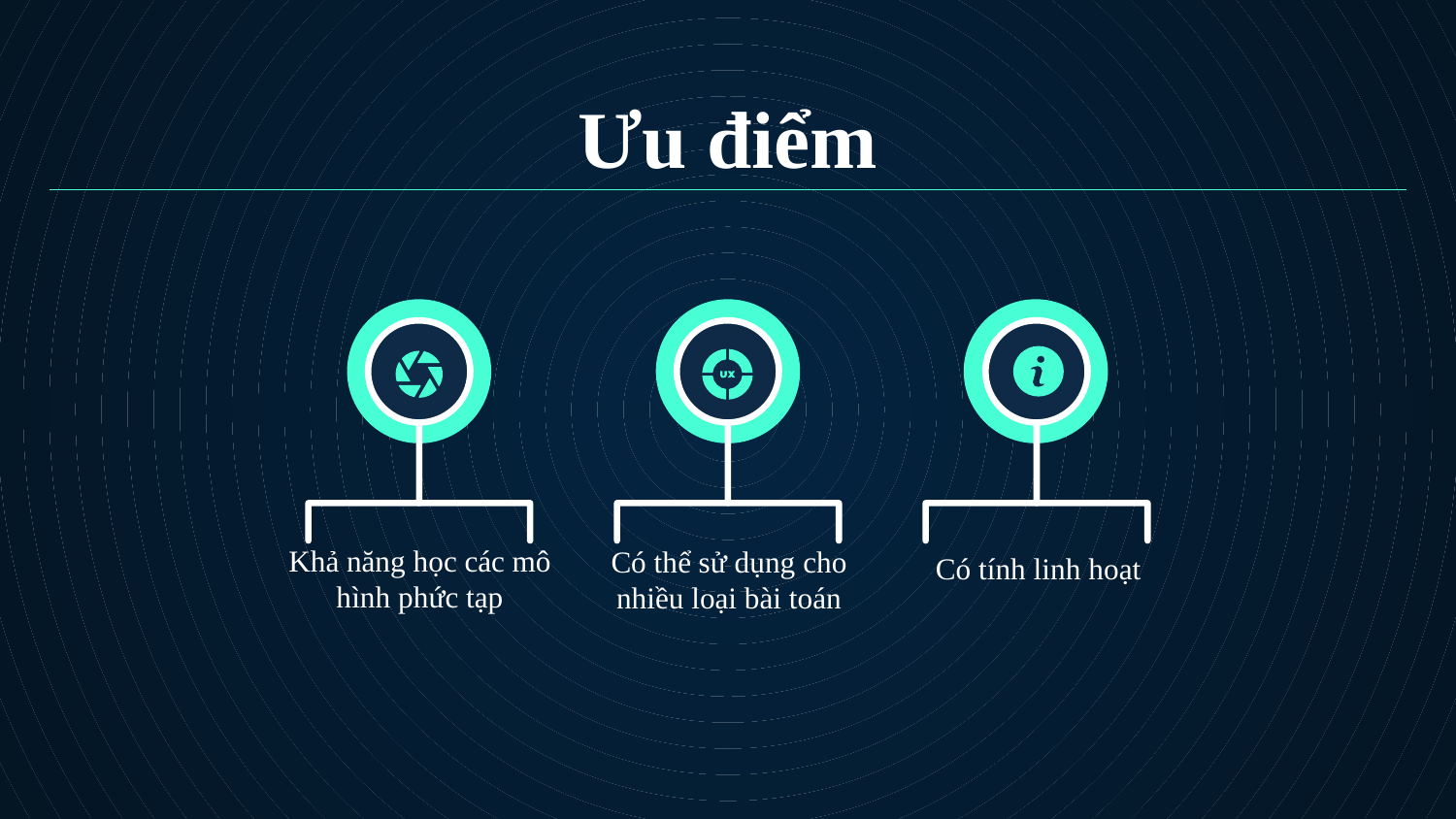

Ưu điểm

Có tính linh hoạt
Khả năng học các mô hình phức tạp
# Có thể sử dụng cho nhiều loại bài toán